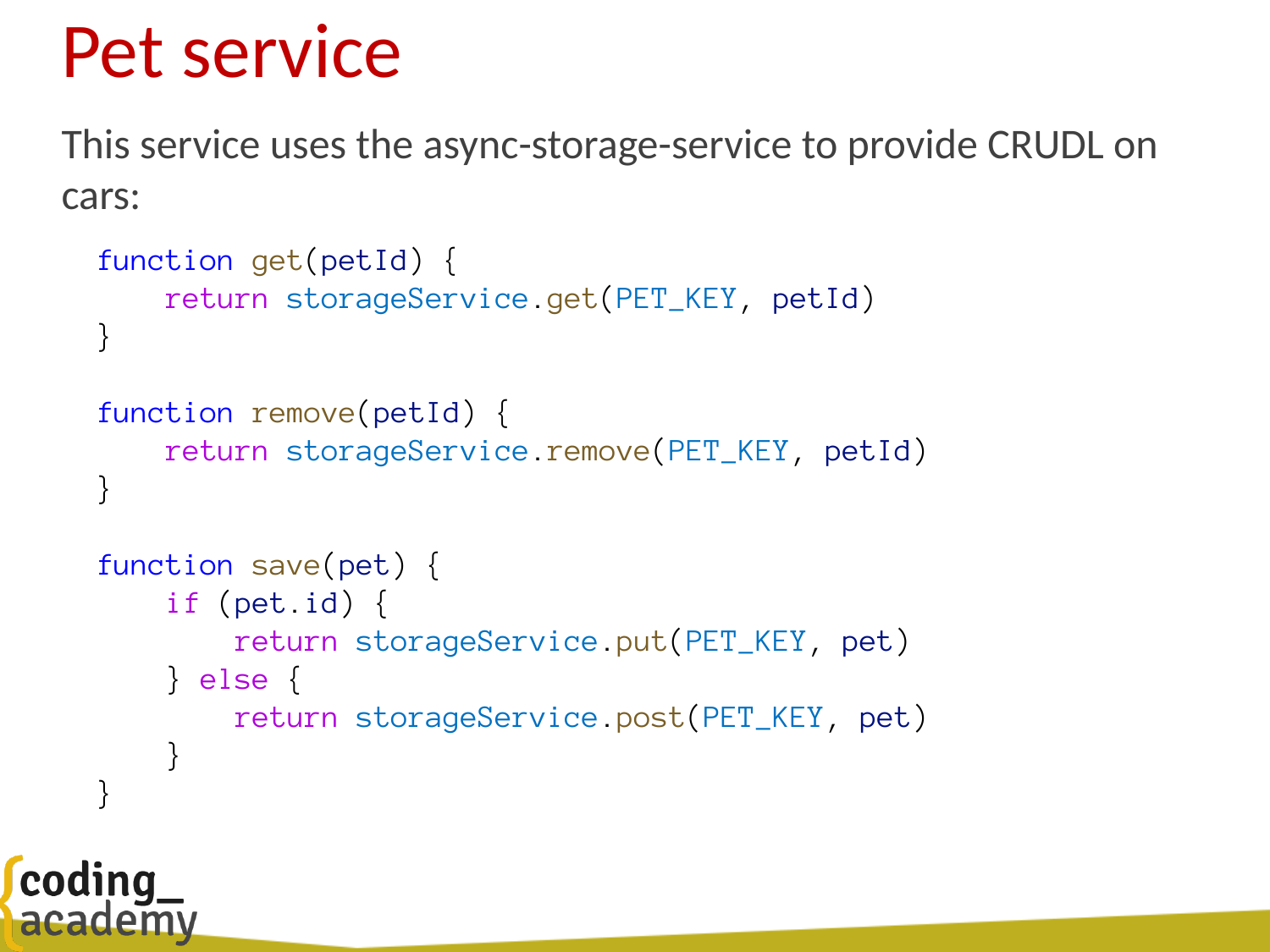

# Pet service
This service uses the async-storage-service to provide CRUDL on cars:

function get(petId) {
    return storageService.get(PET_KEY, petId)
}
function remove(petId) {
    return storageService.remove(PET_KEY, petId)
}
function save(pet) {
    if (pet.id) {
        return storageService.put(PET_KEY, pet)
    } else {
        return storageService.post(PET_KEY, pet)
    }
}